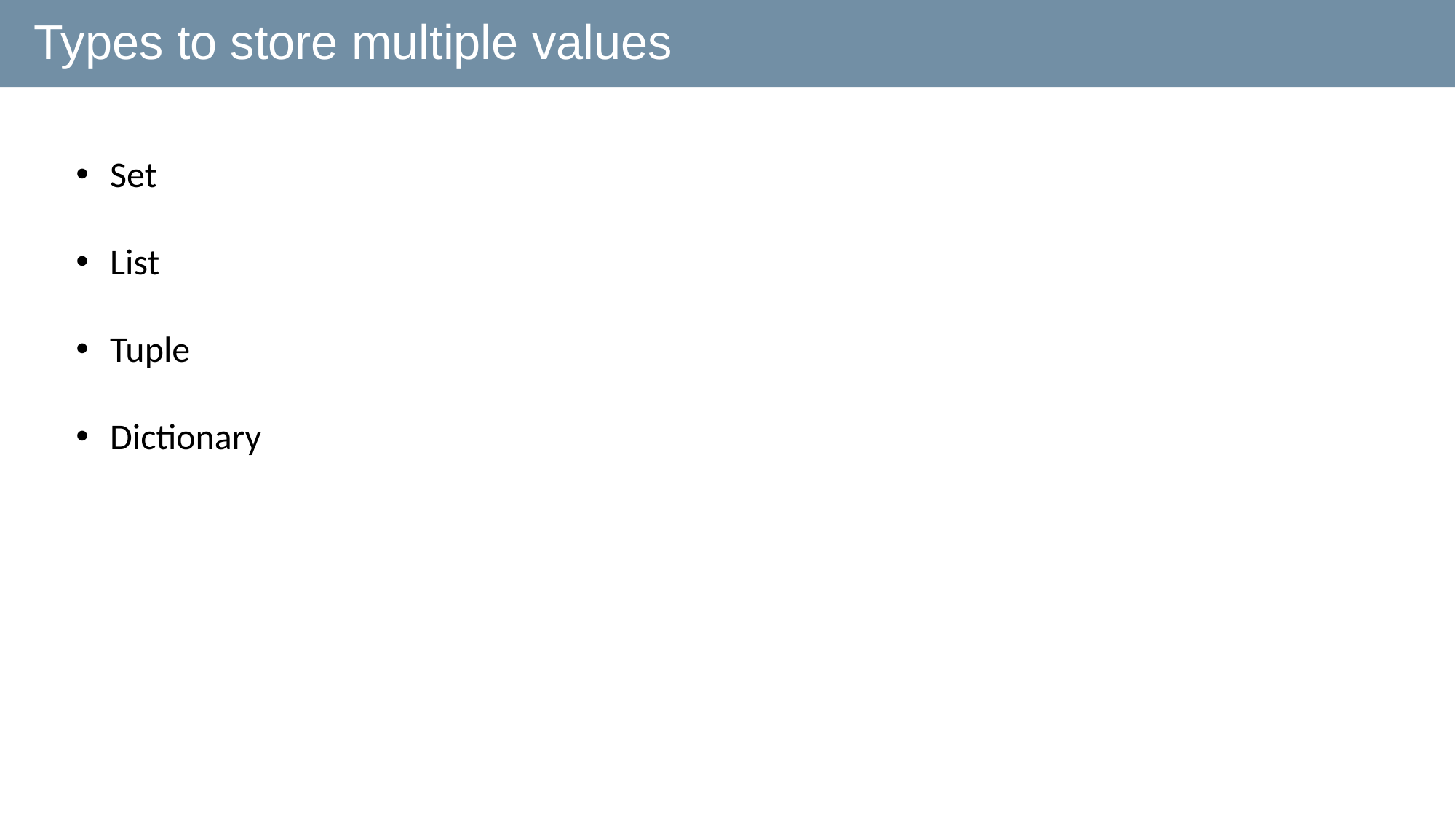

# Types to store multiple values
Set

List

Tuple

Dictionary